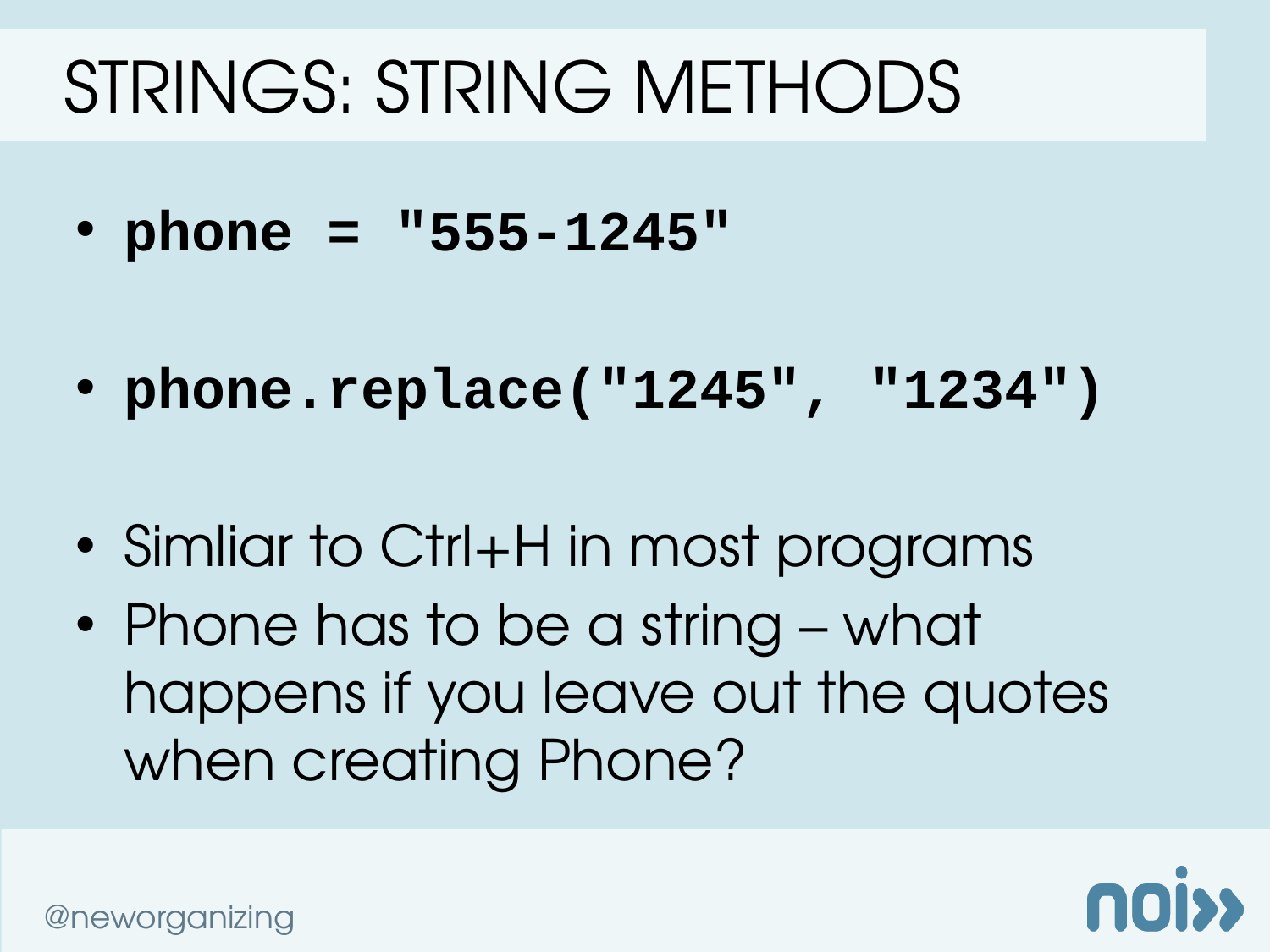

Strings: STRING Methods
phone = "555-1245"

phone.replace("1245", "1234")

Simliar to Ctrl+H in most programs
Phone has to be a string – what happens if you leave out the quotes when creating Phone?